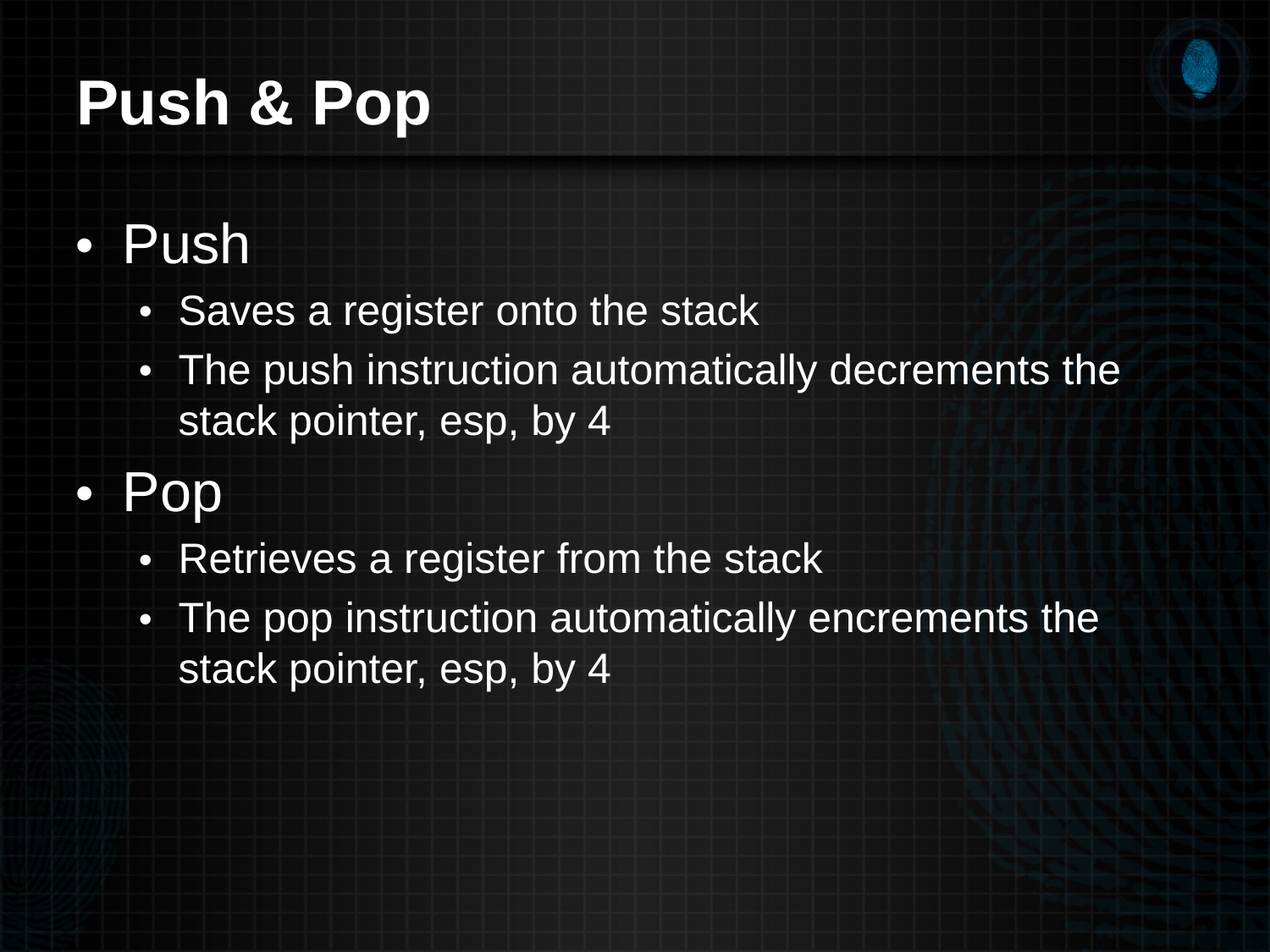

# Push & Pop
Push
Saves a register onto the stack
The push instruction automatically decrements the stack pointer, esp, by 4
Pop
Retrieves a register from the stack
The pop instruction automatically encrements the stack pointer, esp, by 4